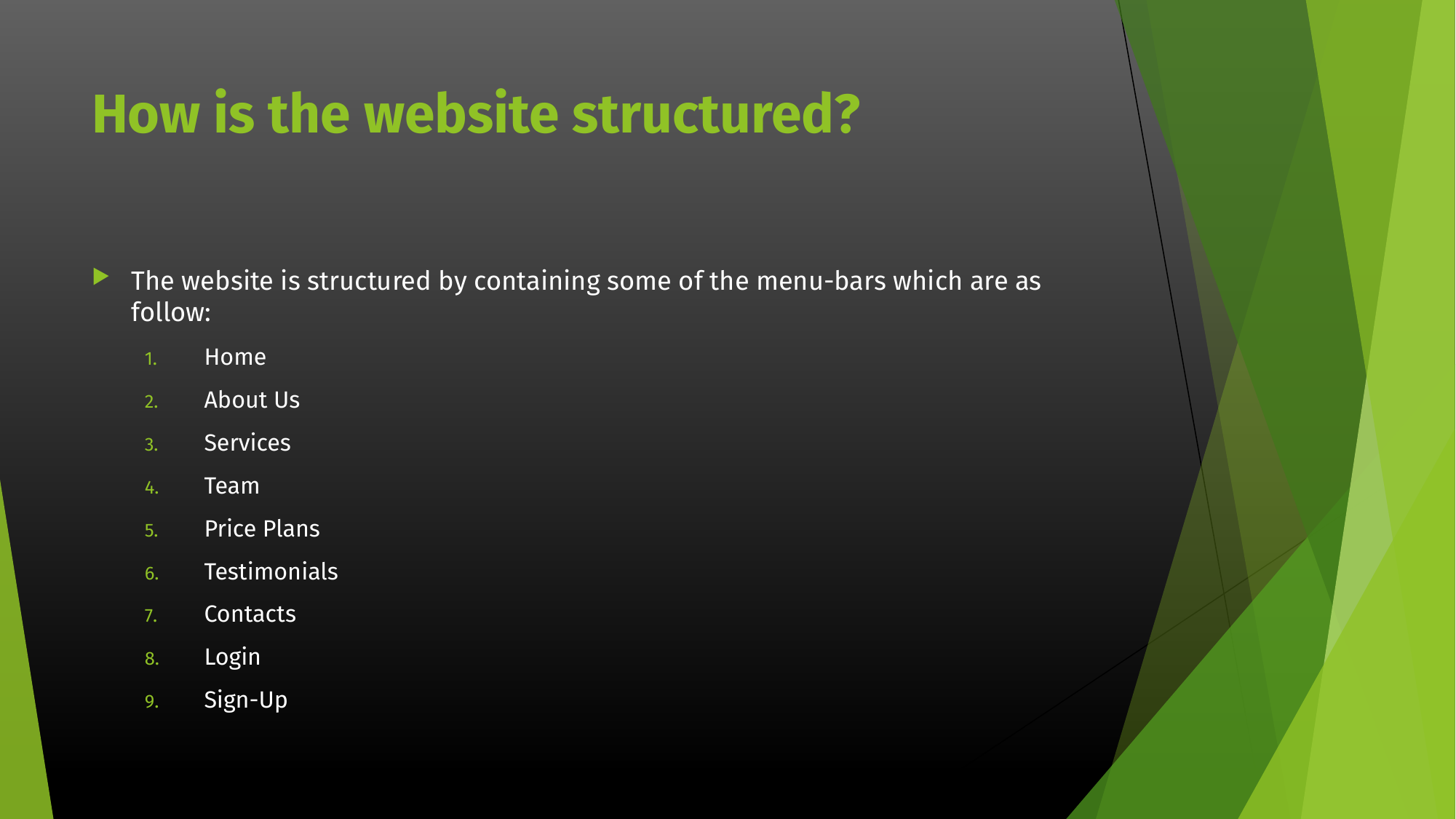

# How is the website structured?
The website is structured by containing some of the menu-bars which are as follow:
Home
About Us
Services
Team
Price Plans
Testimonials
Contacts
Login
Sign-Up